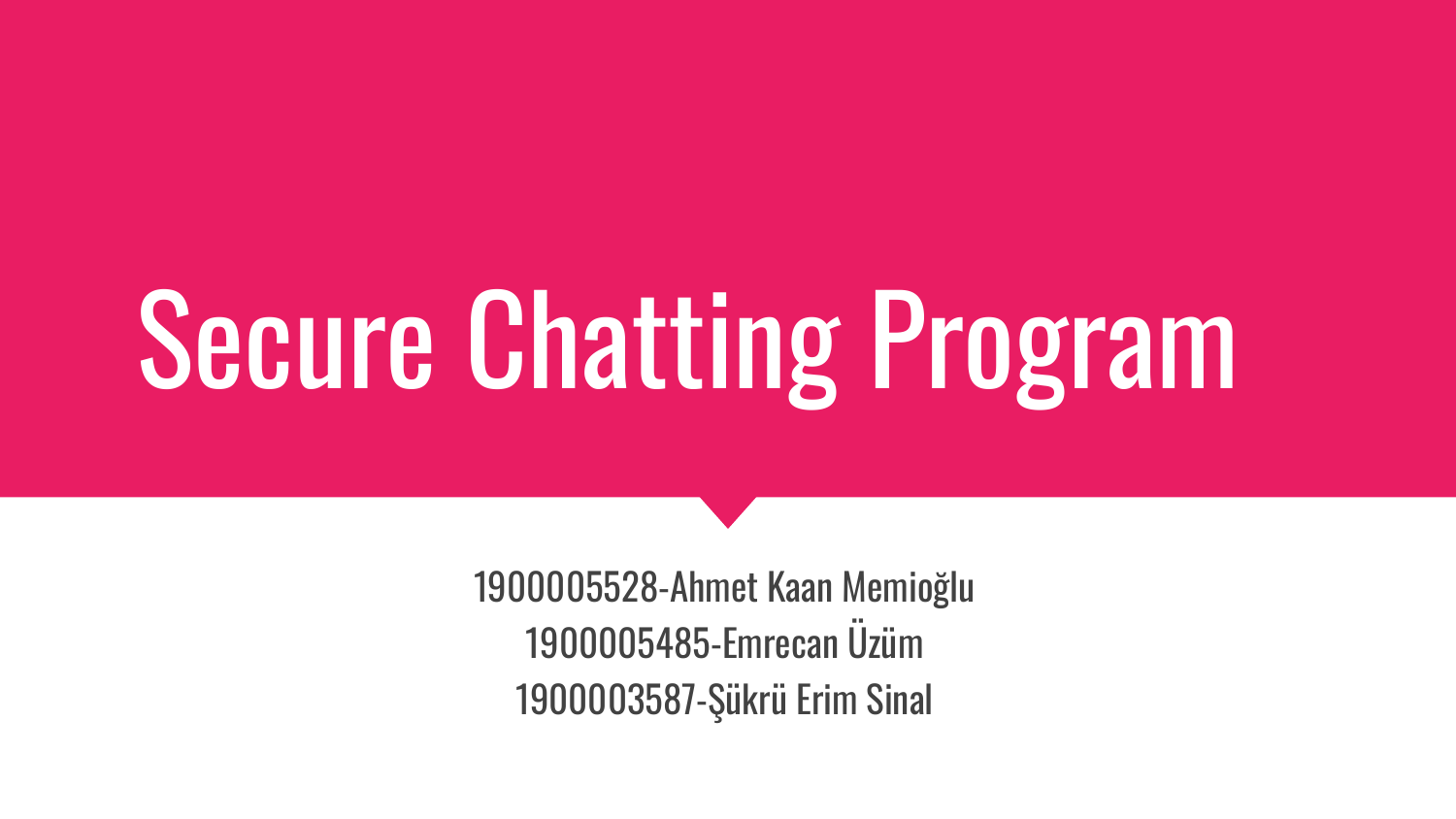

# Secure Chatting Program
1900005528-Ahmet Kaan Memioğlu
1900005485-Emrecan Üzüm
1900003587-Şükrü Erim Sinal